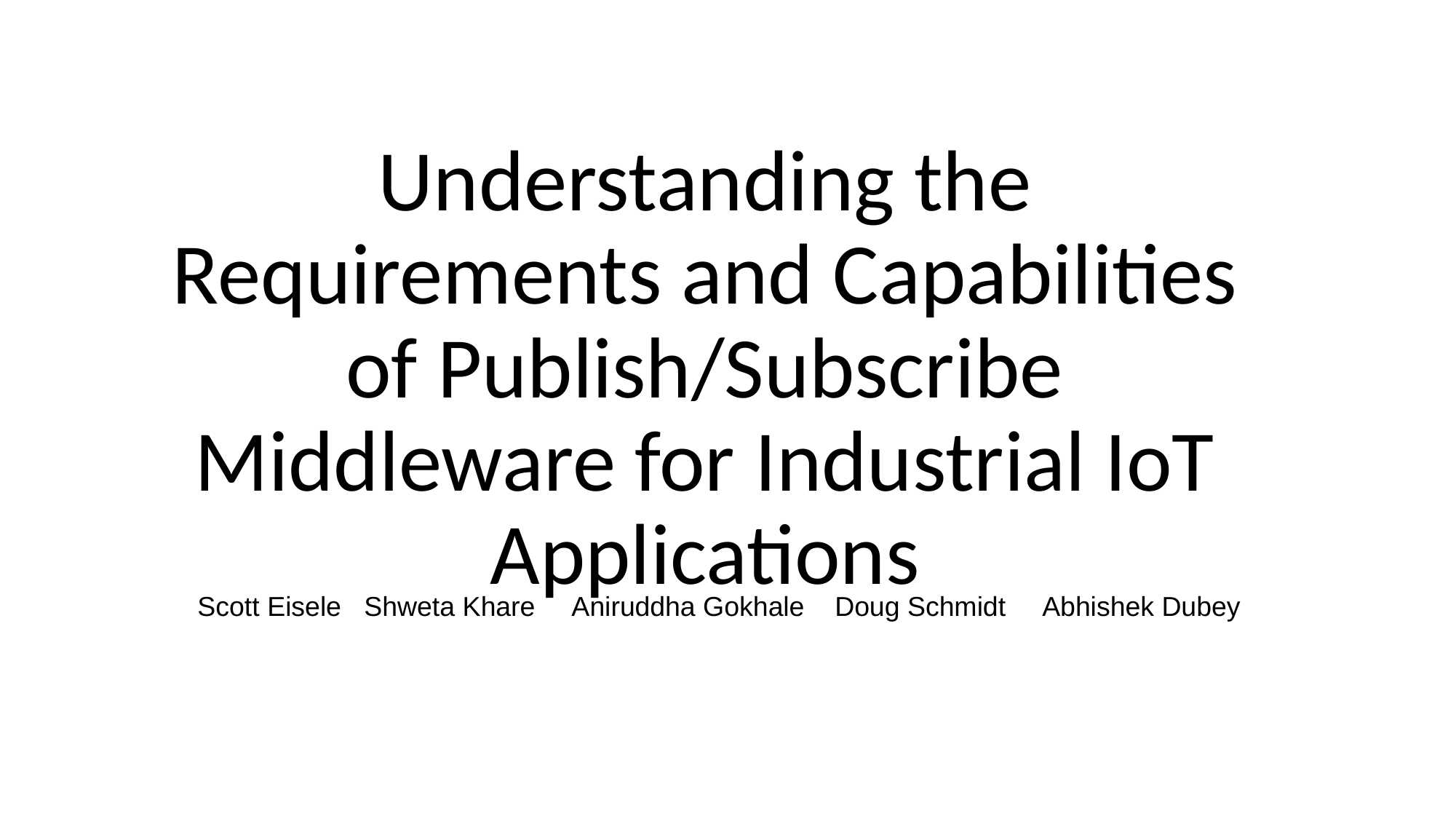

# Understanding the Requirements and Capabilities of Publish/Subscribe Middleware for Industrial IoT Applications
Scott Eisele   Shweta Khare     Aniruddha Gokhale    Doug Schmidt     Abhishek Dubey